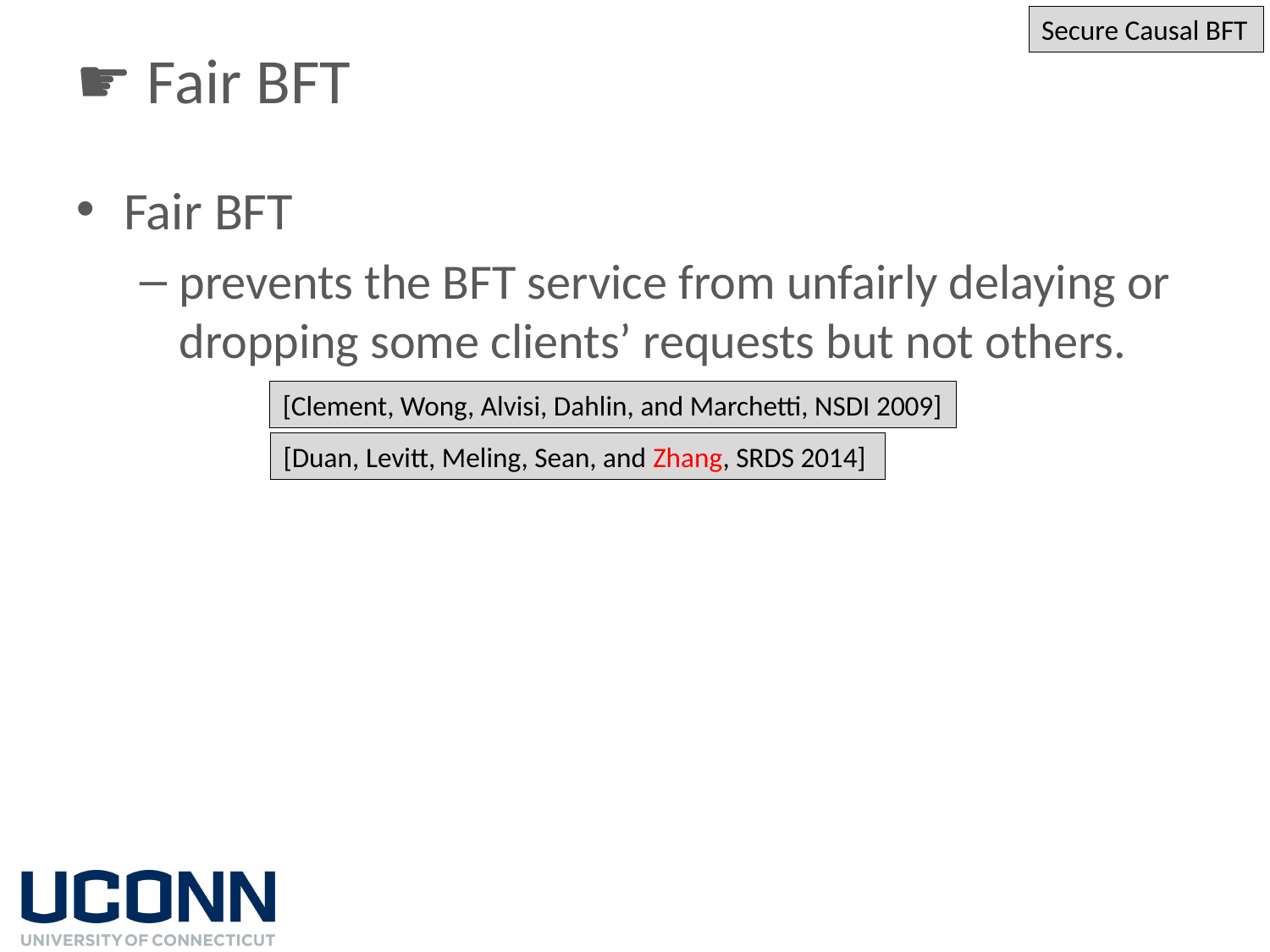

Secure Causal BFT
# ☛ Fair BFT
Fair BFT
prevents the BFT service from unfairly delaying or dropping some clients’ requests but not others.

[Clement, Wong, Alvisi, Dahlin, and Marchetti, NSDI 2009]
[Duan, Levitt, Meling, Sean, and Zhang, SRDS 2014]